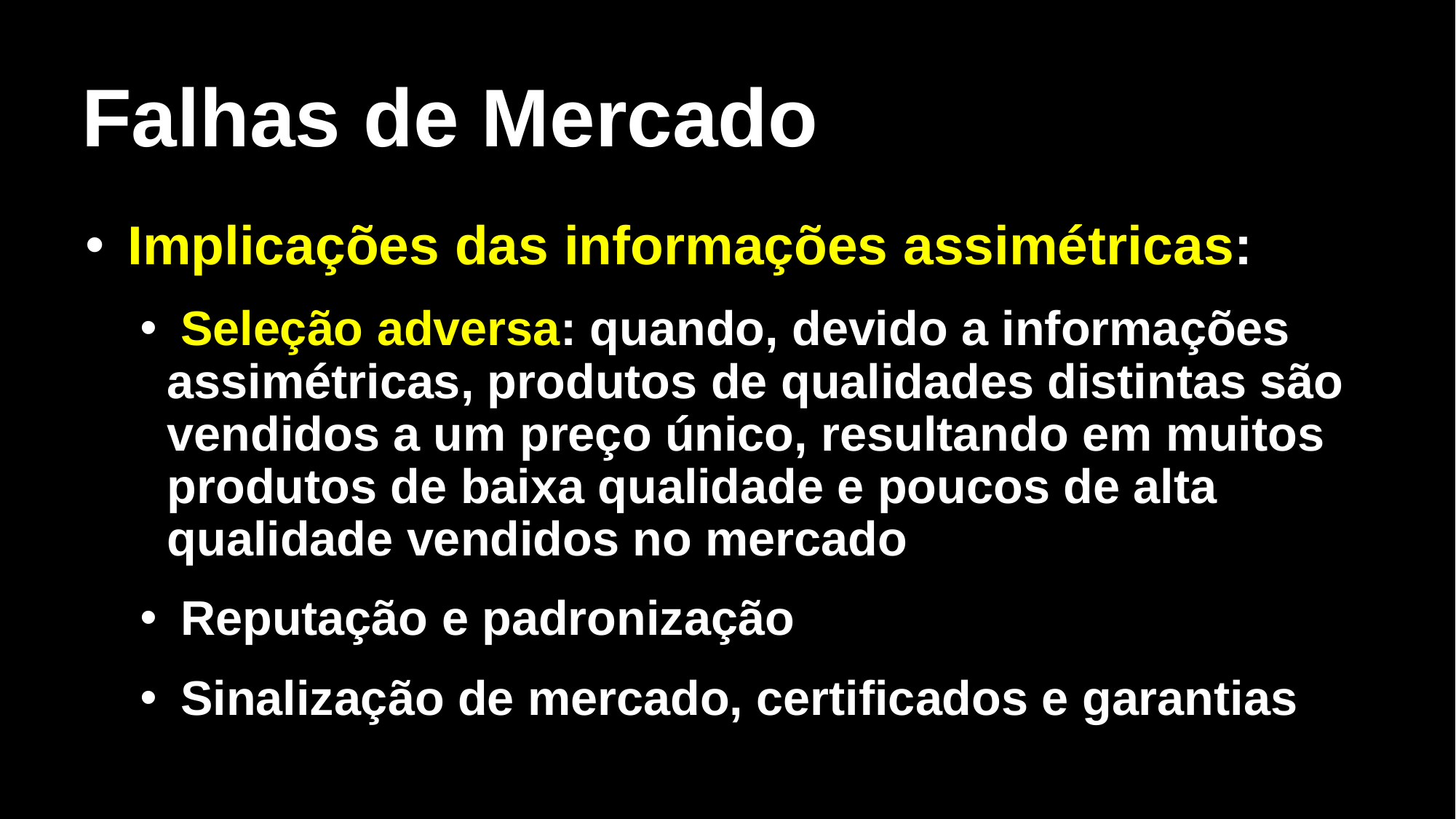

# Falhas de Mercado
 Implicações das informações assimétricas:
 Seleção adversa: quando, devido a informações assimétricas, produtos de qualidades distintas são vendidos a um preço único, resultando em muitos produtos de baixa qualidade e poucos de alta qualidade vendidos no mercado
 Reputação e padronização
 Sinalização de mercado, certificados e garantias